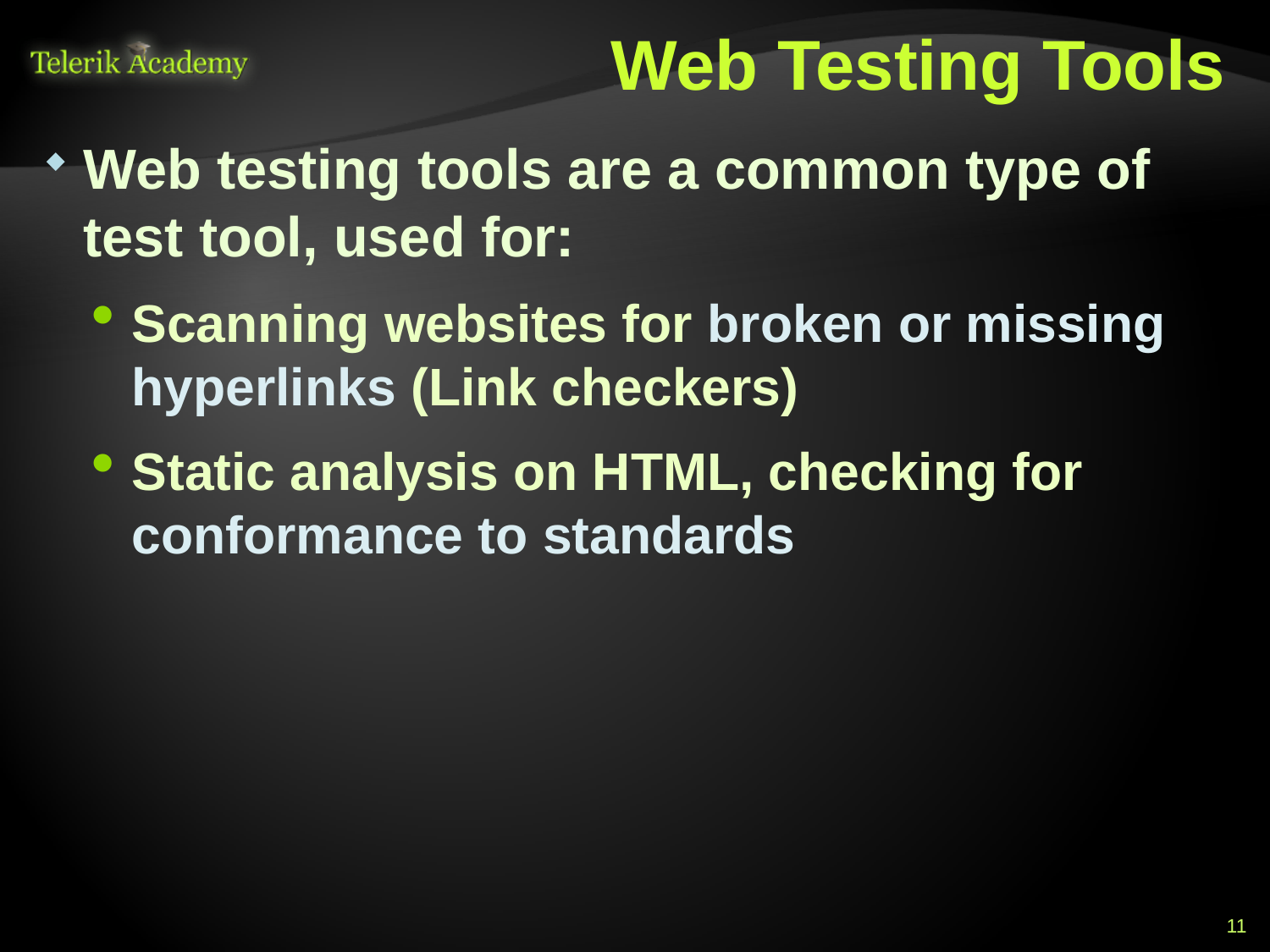

# Web Testing Tools
Web testing tools are a common type of test tool, used for:
Scanning websites for broken or missing hyperlinks (Link checkers)
Static analysis on HTML, checking for conformance to standards
11